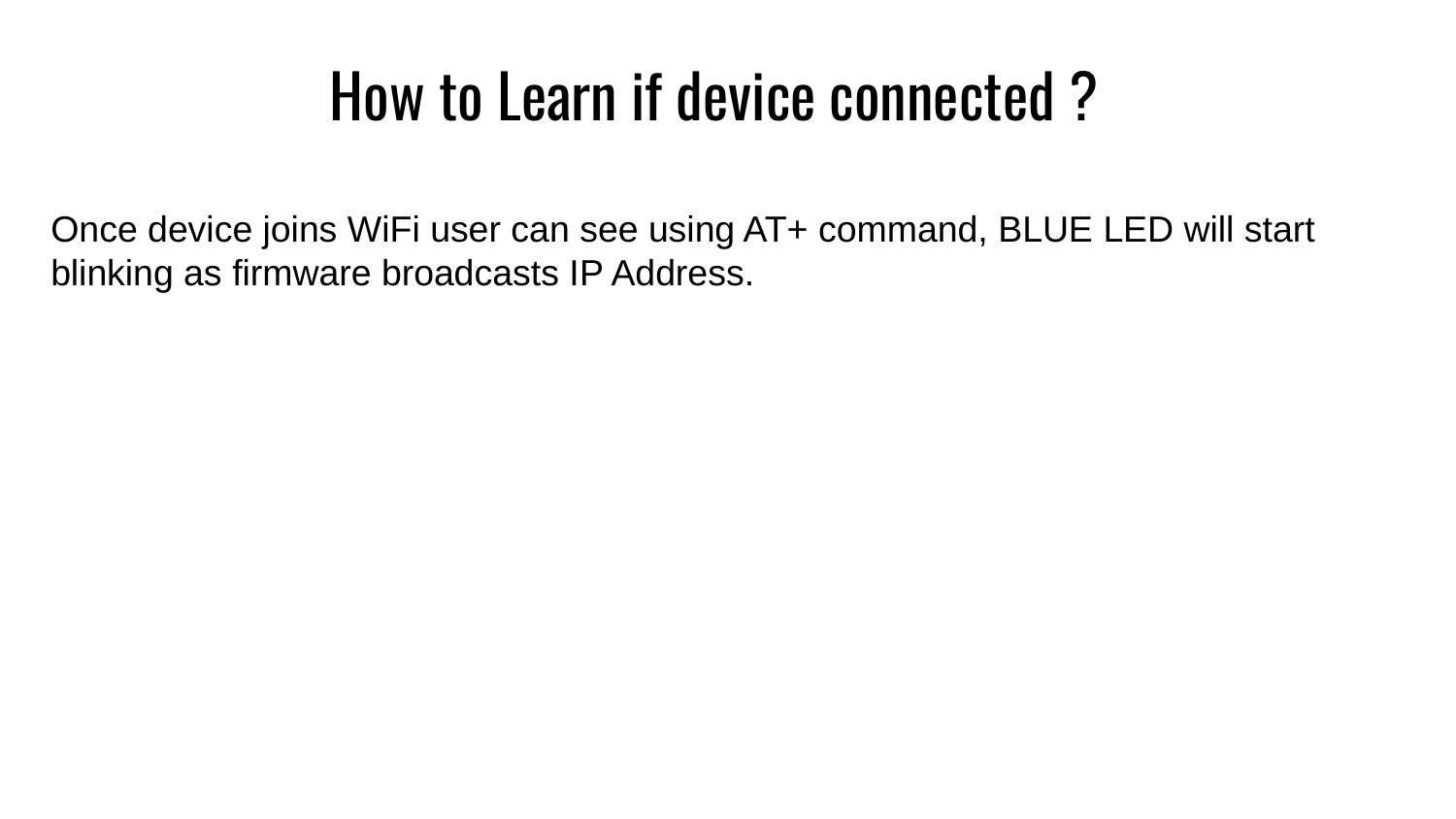

How to Learn if device connected ?

Once device joins WiFi user can see using AT+ command, BLUE LED will start blinking as firmware broadcasts IP Address.